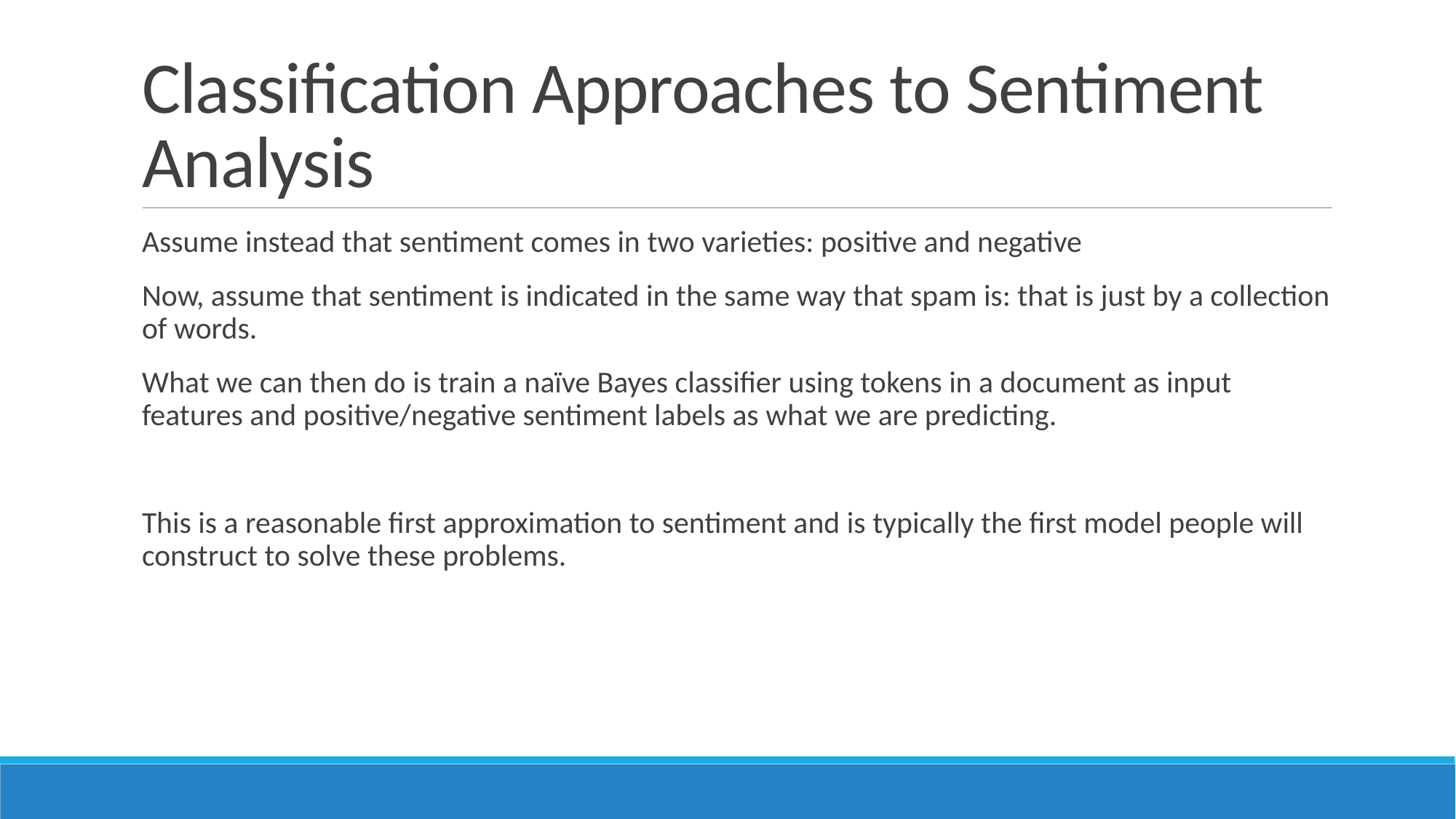

# Classification Approaches to Sentiment Analysis
Assume instead that sentiment comes in two varieties: positive and negative
Now, assume that sentiment is indicated in the same way that spam is: that is just by a collection of words.
What we can then do is train a naïve Bayes classifier using tokens in a document as input features and positive/negative sentiment labels as what we are predicting.

This is a reasonable first approximation to sentiment and is typically the first model people will construct to solve these problems.